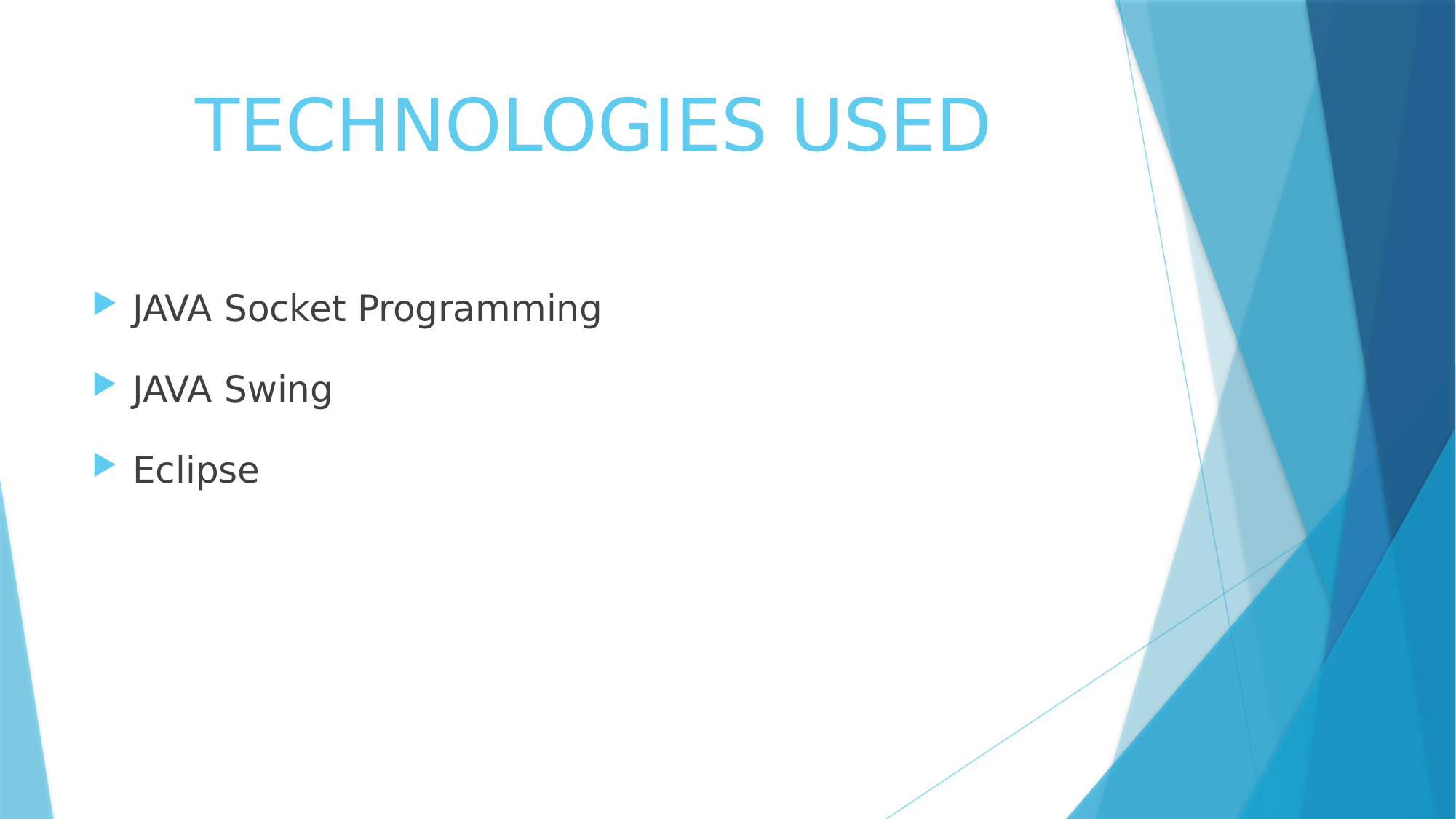

# TECHNOLOGIES USED
JAVA Socket Programming
JAVA Swing
Eclipse